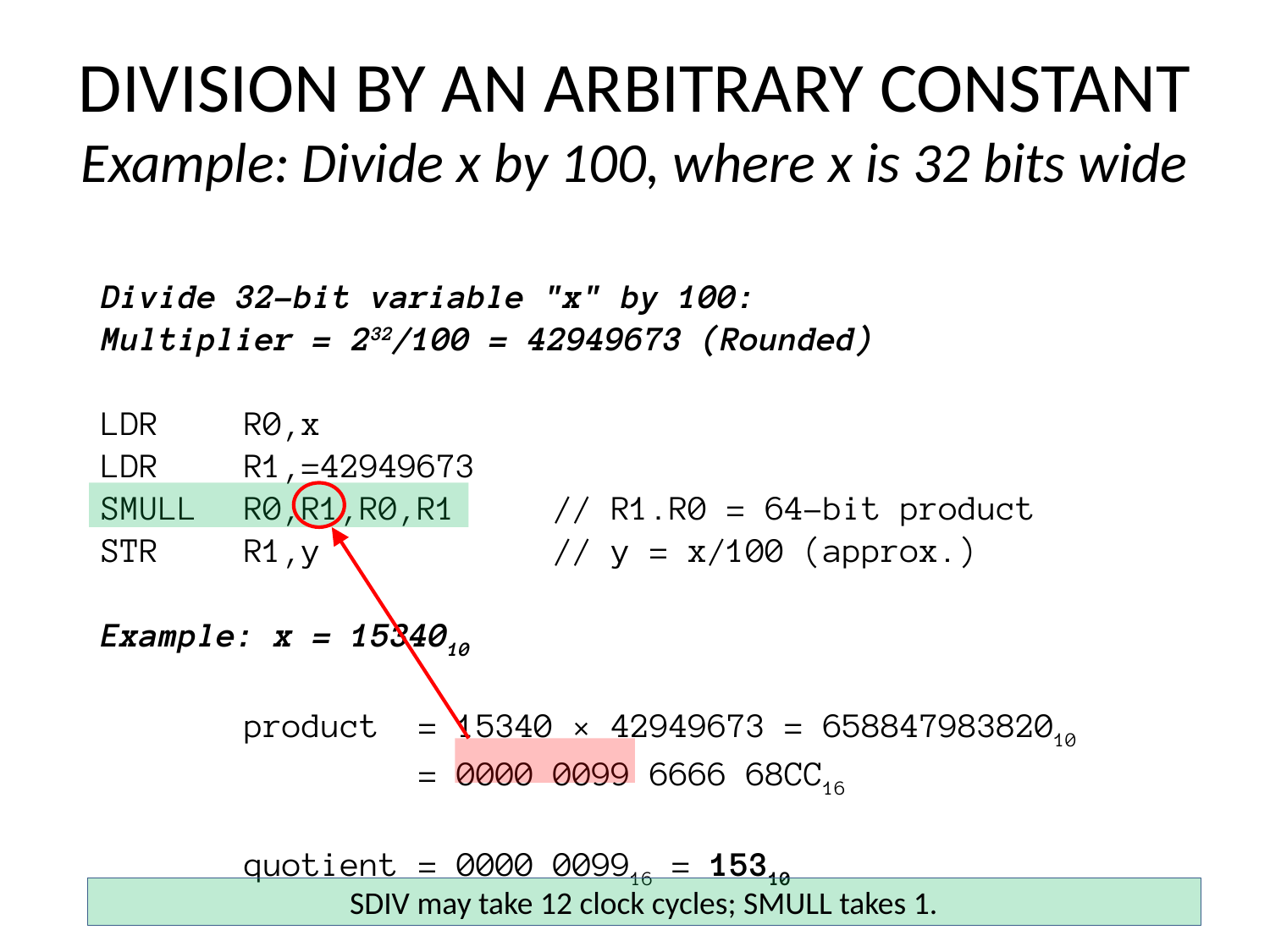

# DIVISION BY AN ARBITRARY CONSTANT Example: Divide x by 100, where x is 32 bits wide
Divide 32-bit variable "x" by 100:
Multiplier = 232/100 = 42949673 (Rounded)

LDR	R0,x
LDR	R1,=42949673
SMULL	R0,R1,R0,R1	// R1.R0 = 64-bit product
STR	R1,y	// y = x/100 (approx.)

Example: x = 1534010

	product	= 15340 × 42949673 = 65884798382010
		= 0000 0099 6666 68CC16

	quotient	= 0000 009916 = 15310

SDIV may take 12 clock cycles; SMULL takes 1.